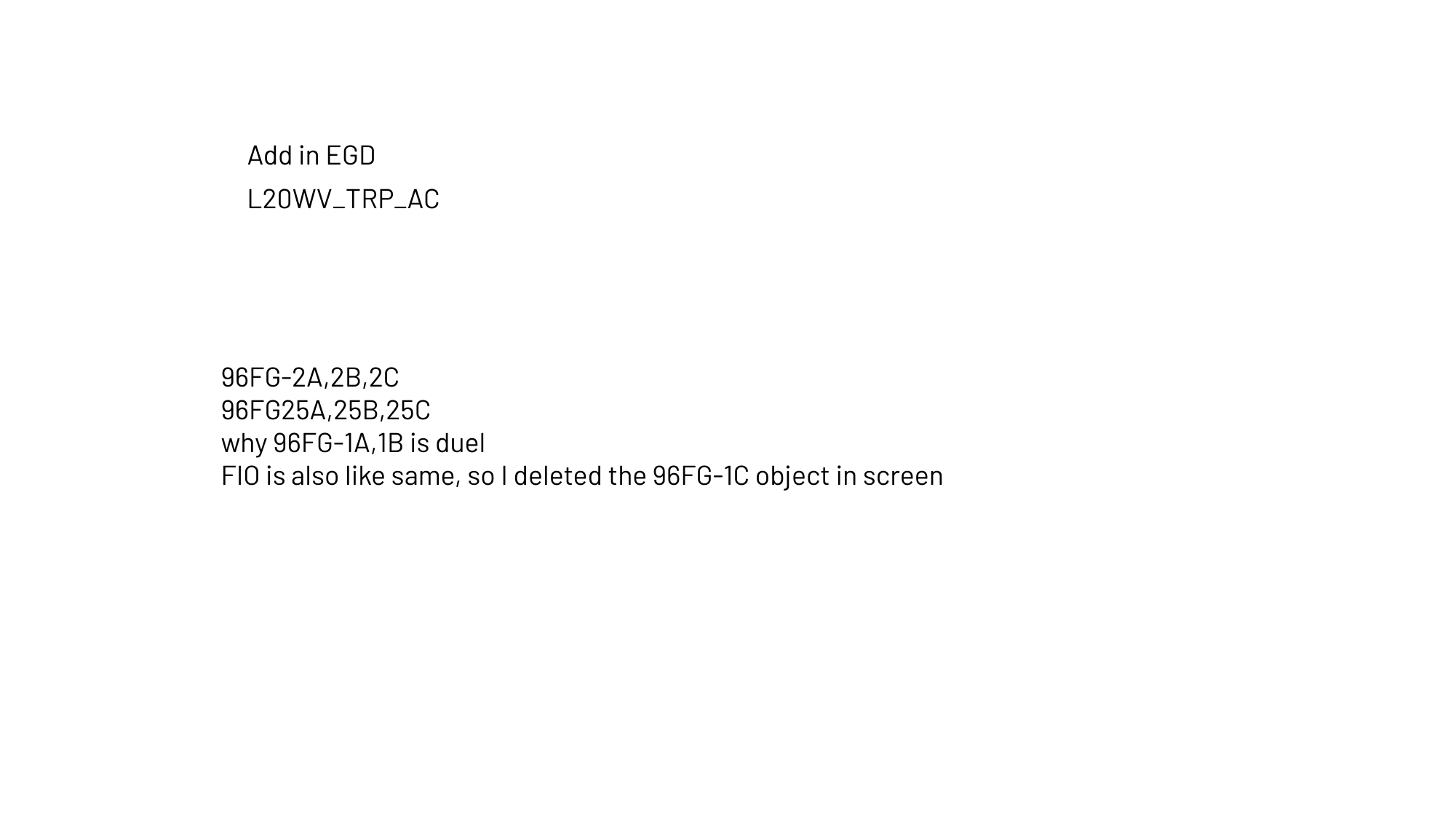

Add in EGD
L20WV_TRP_AC
96FG-2A,2B,2C
96FG25A,25B,25C
why 96FG-1A,1B is duel
FIO is also like same, so I deleted the 96FG-1C object in screen